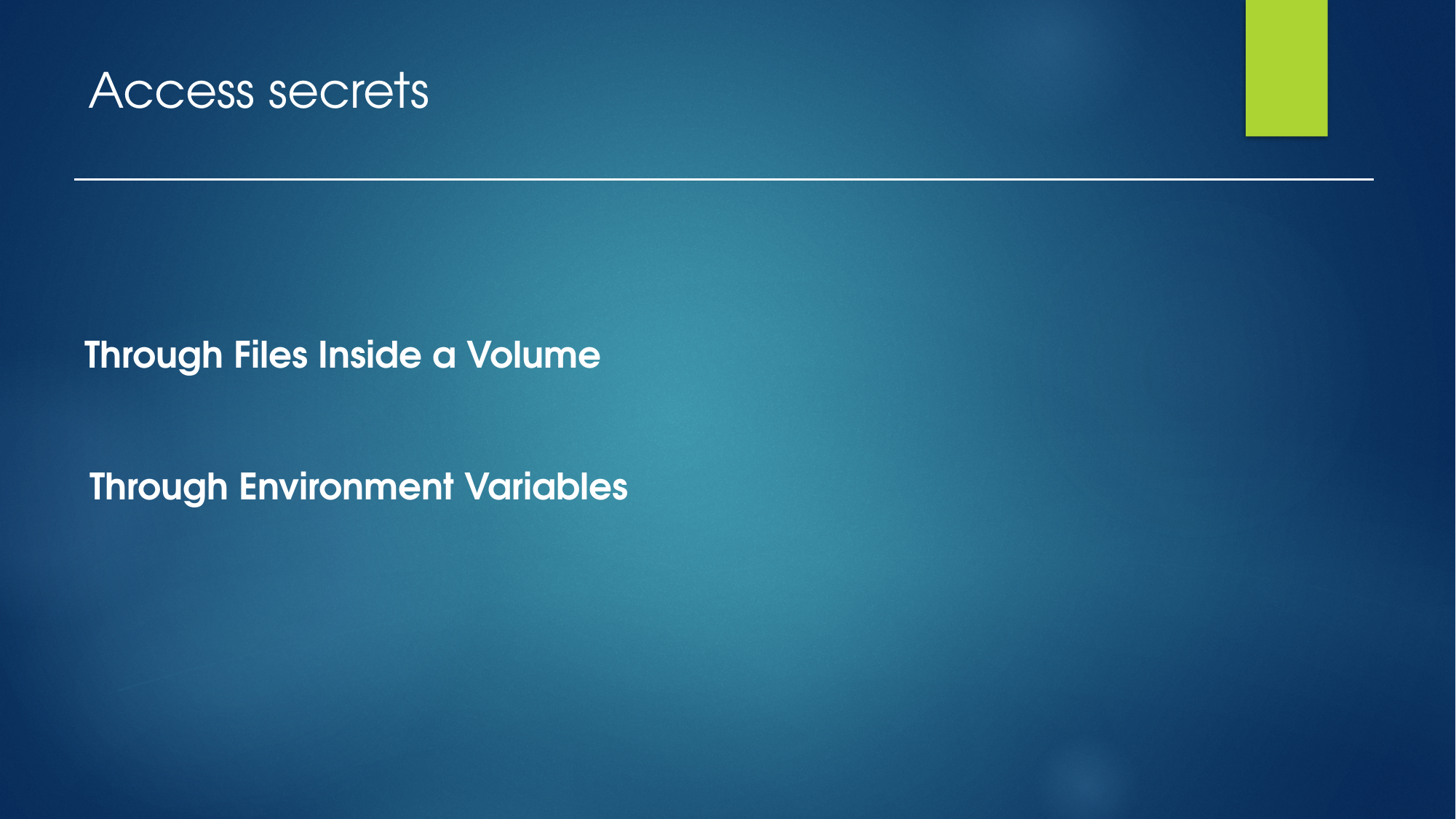

# Access secrets
Through Files Inside a Volume
Through Environment Variables